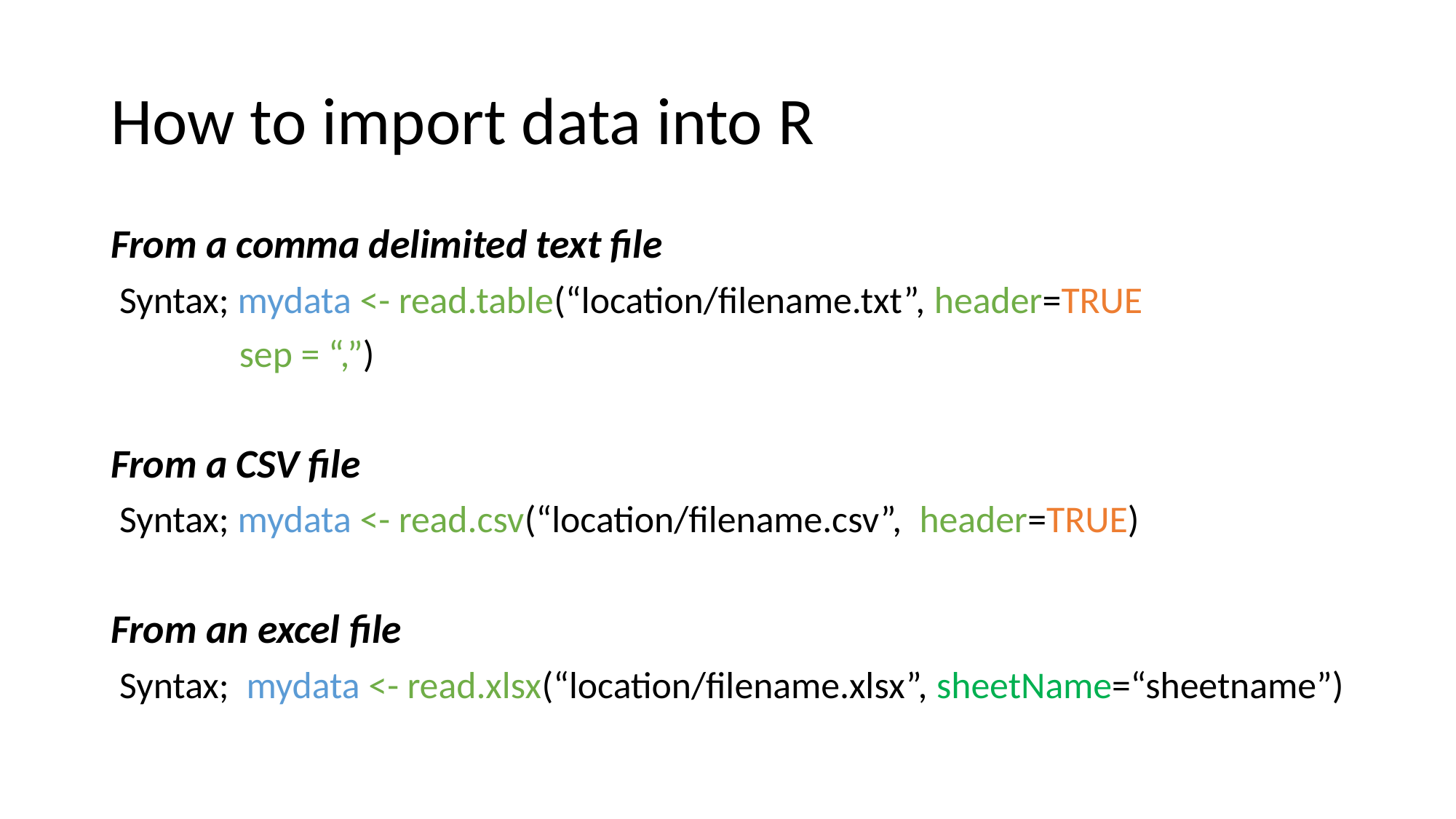

# How to import data into R
From a comma delimited text file
 Syntax; mydata <- read.table(“location/filename.txt”, header=TRUE
               sep = “,”)

From a CSV file
 Syntax; mydata <- read.csv(“location/filename.csv”,  header=TRUE)

From an excel file
 Syntax;  mydata <- read.xlsx(“location/filename.xlsx”, sheetName=“sheetname”)